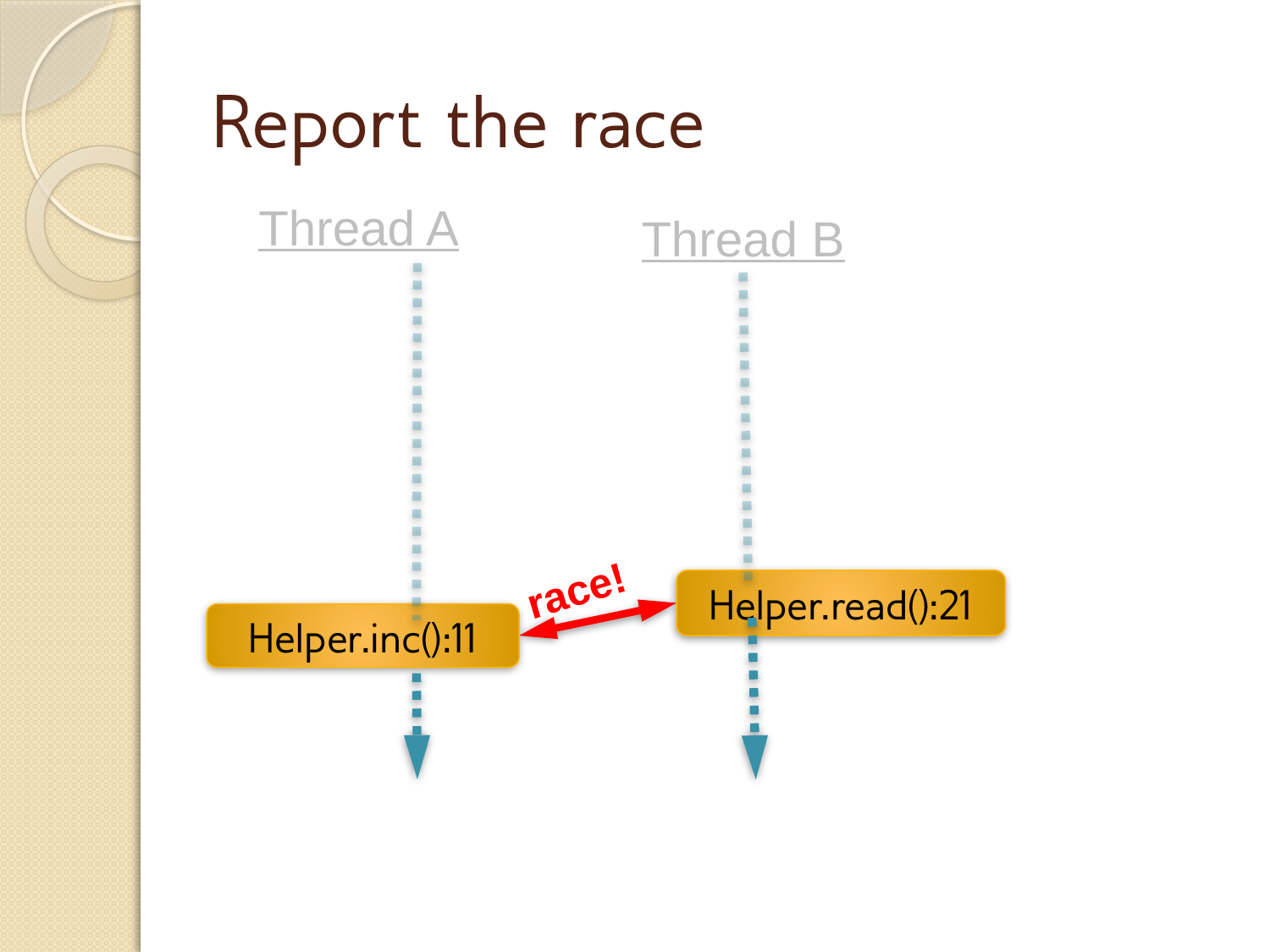

# Report the race
Thread A
Thread B
race!
Helper.read():21
Helper.inc():11